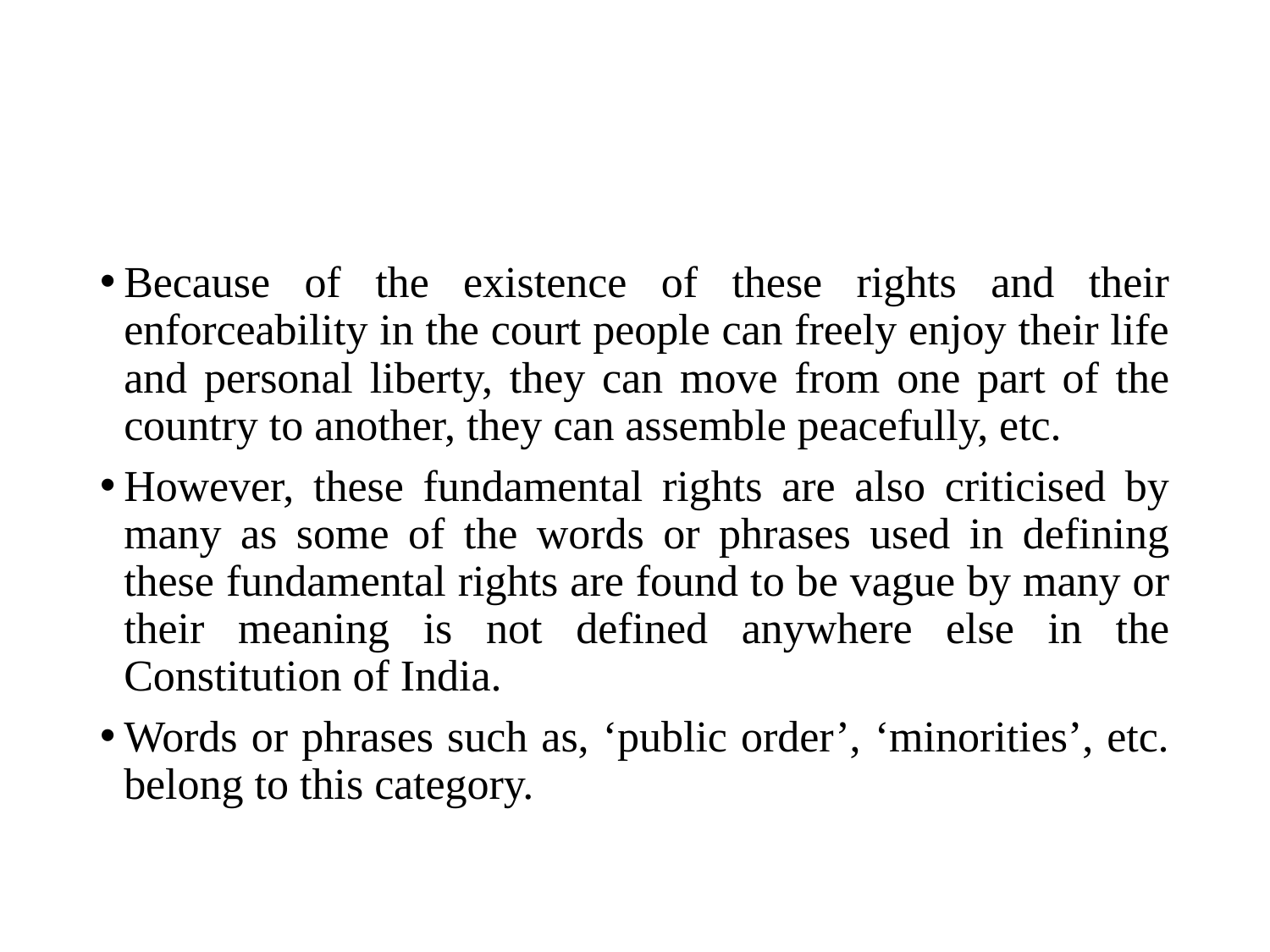

Because of the existence of these rights and their enforceability in the court people can freely enjoy their life and personal liberty, they can move from one part of the country to another, they can assemble peacefully, etc.
However, these fundamental rights are also criticised by many as some of the words or phrases used in defining these fundamental rights are found to be vague by many or their meaning is not defined anywhere else in the Constitution of India.
Words or phrases such as, ‘public order’, ‘minorities’, etc. belong to this category.